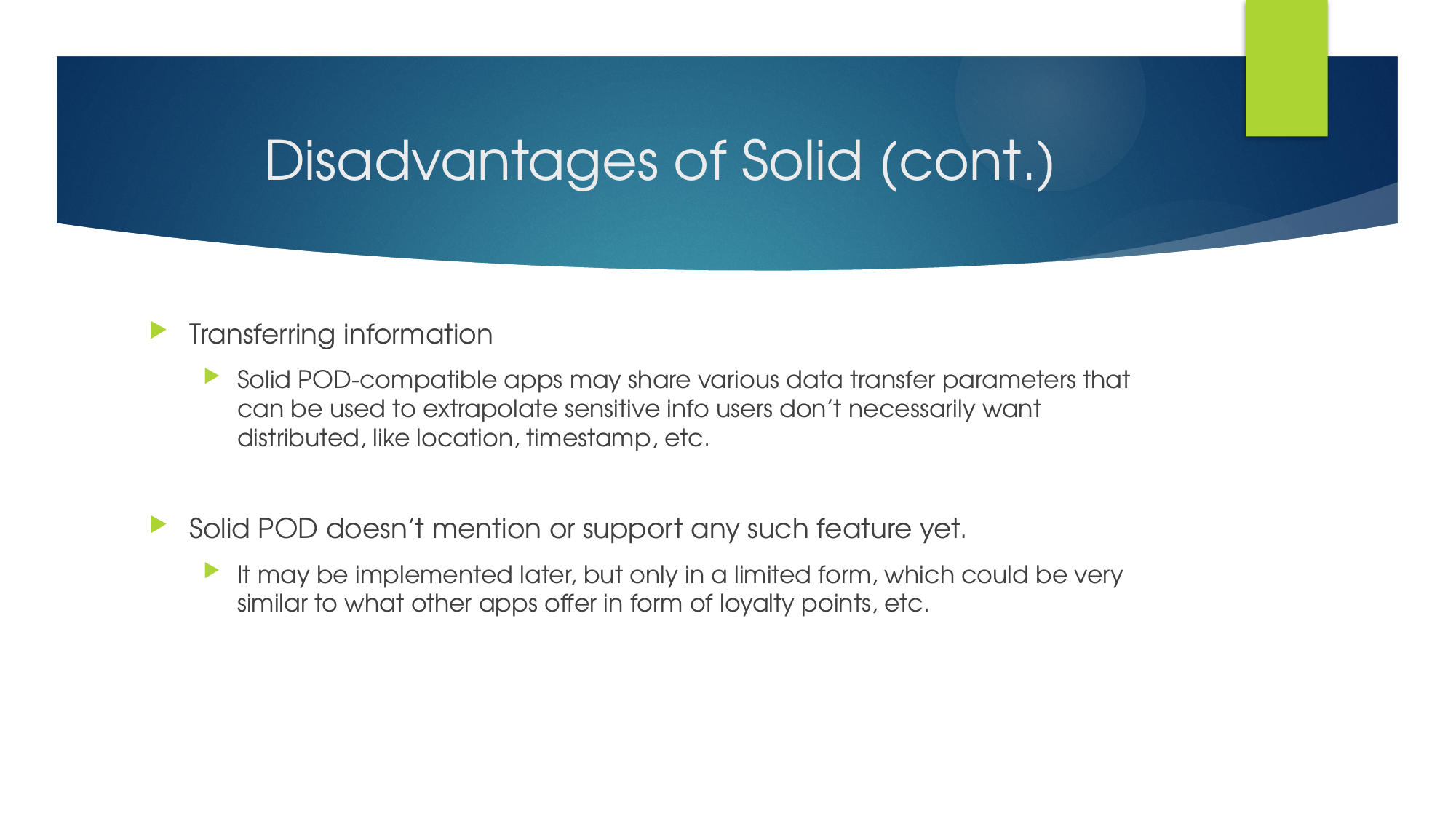

# Disadvantages of Solid (cont.)
Transferring information
Solid POD-compatible apps may share various data transfer parameters that can be used to extrapolate sensitive info users don’t necessarily want distributed, like location, timestamp, etc.

Solid POD doesn’t mention or support any such feature yet.
It may be implemented later, but only in a limited form, which could be very similar to what other apps offer in form of loyalty points, etc.